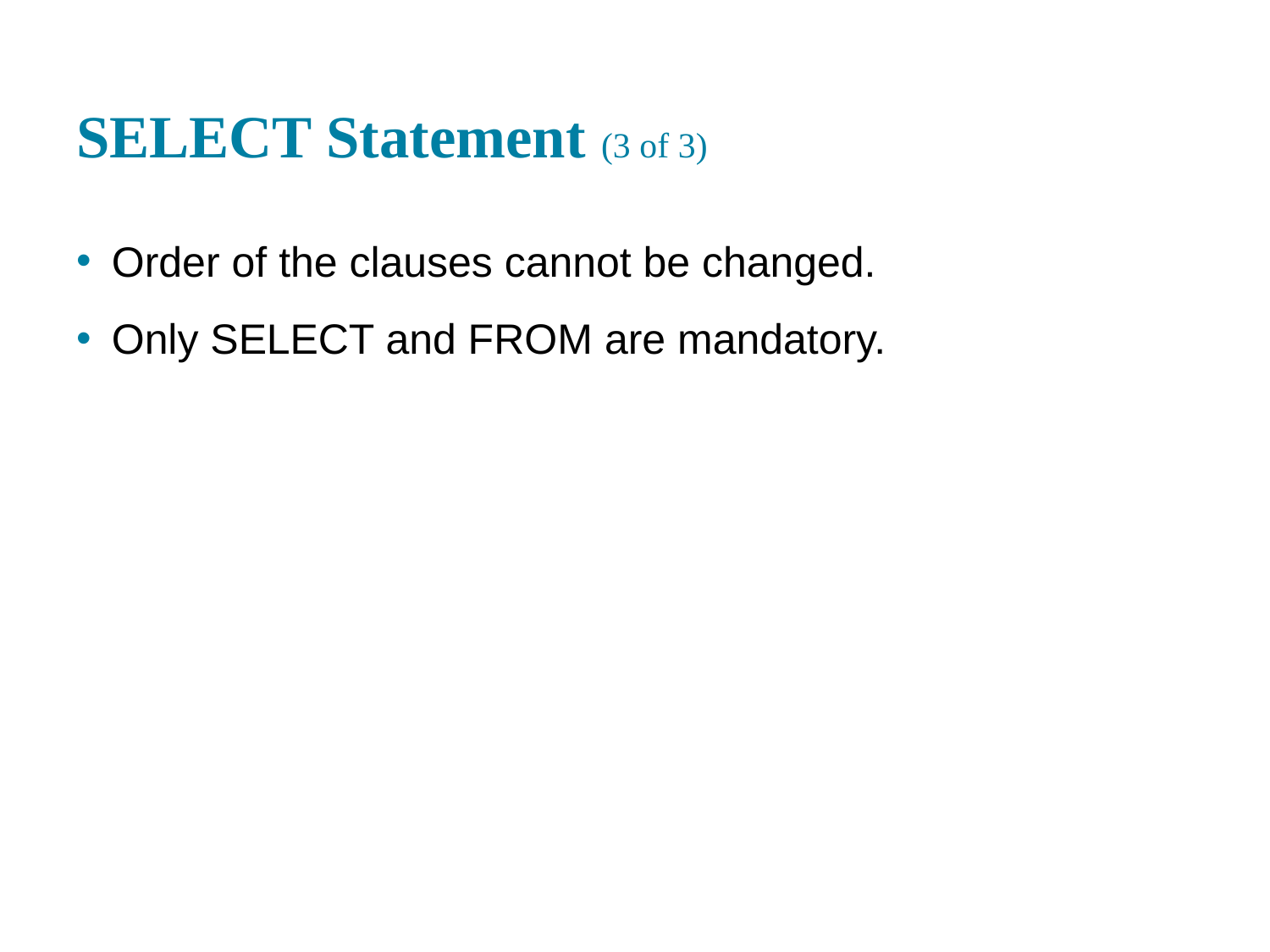

# SELECT Statement (3 of 3)
Order of the clauses cannot be changed.
Only SELECT and FROM are mandatory.